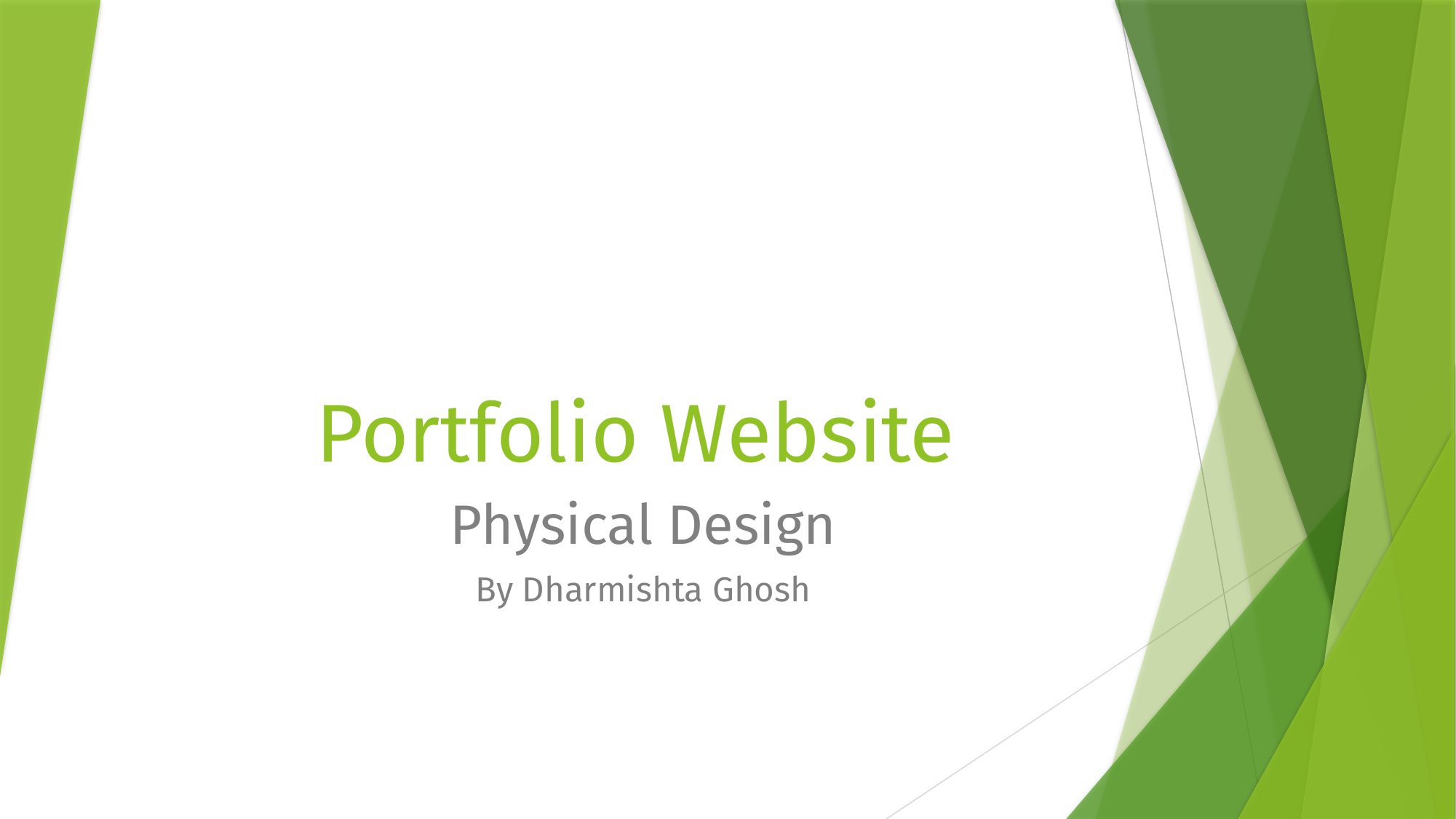

# Portfolio Website
Physical Design
By Dharmishta Ghosh